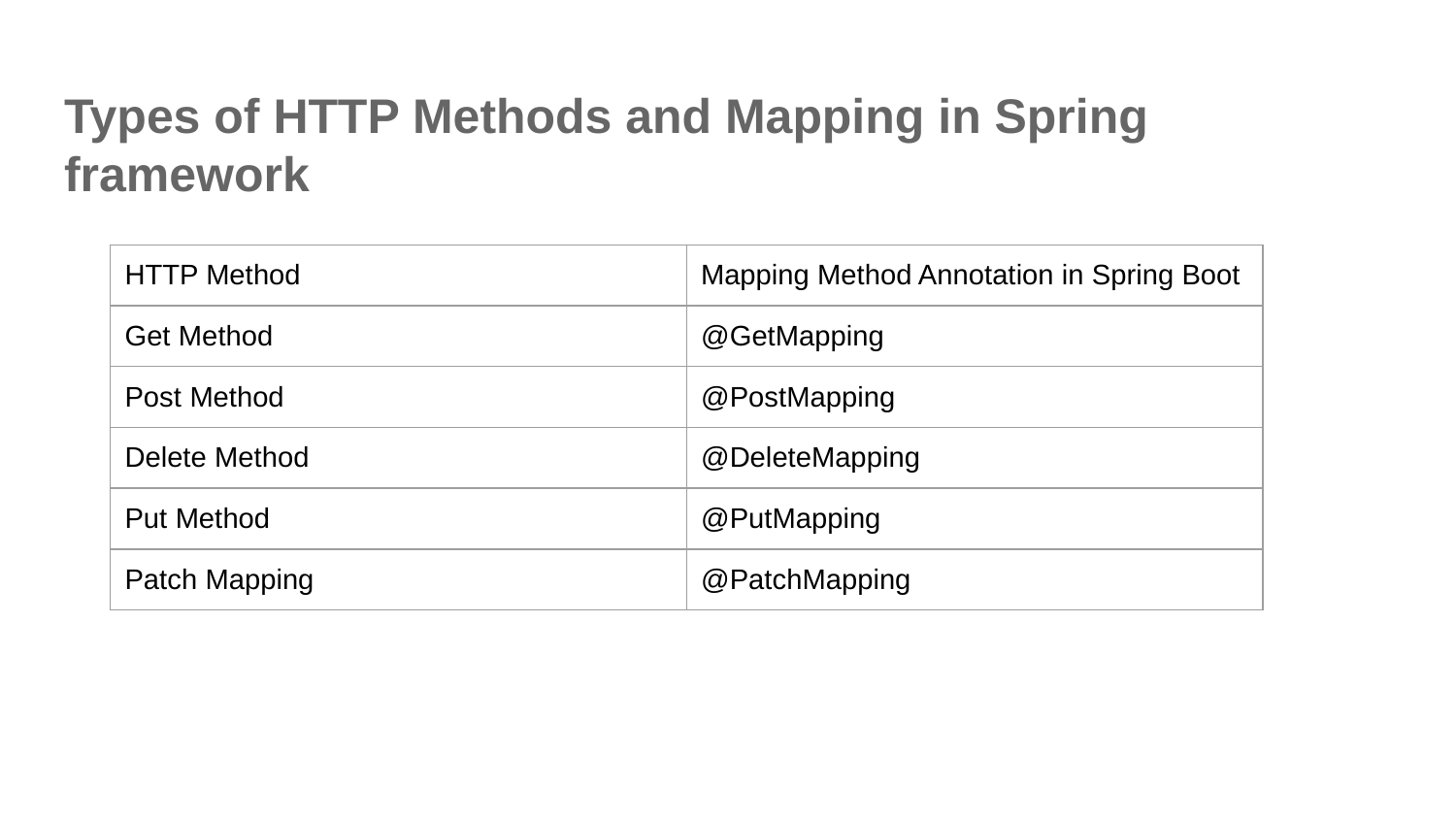

# Types of HTTP Methods and Mapping in Spring framework
| HTTP Method | Mapping Method Annotation in Spring Boot |
| --- | --- |
| Get Method | @GetMapping |
| Post Method | @PostMapping |
| Delete Method | @DeleteMapping |
| Put Method | @PutMapping |
| Patch Mapping | @PatchMapping |